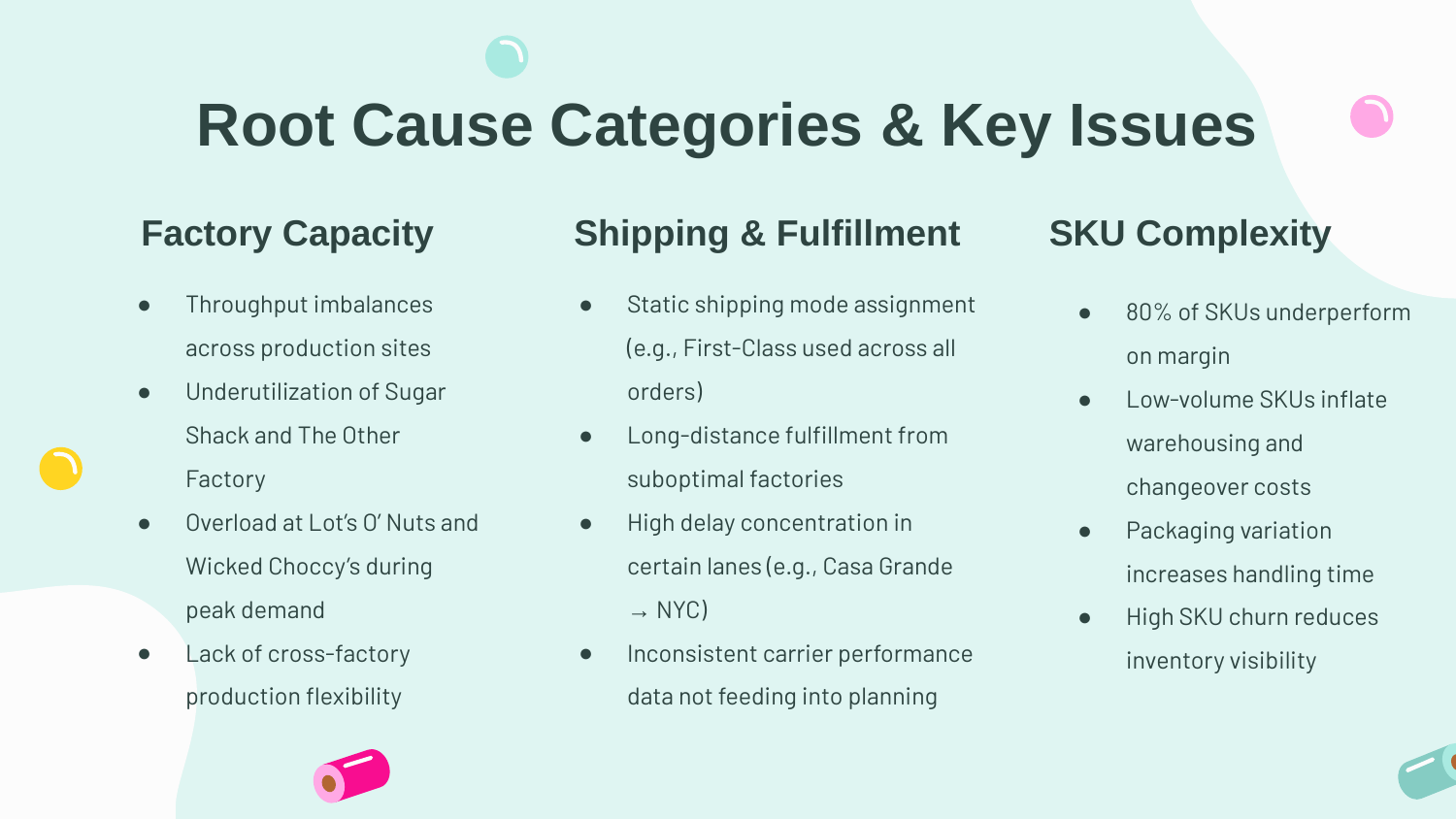

# Root Cause Categories & Key Issues
Factory Capacity
Shipping & Fulfillment
SKU Complexity
Throughput imbalances across production sites
Underutilization of Sugar Shack and The Other Factory
Overload at Lot’s O’ Nuts and Wicked Choccy’s during peak demand
Lack of cross-factory production flexibility

Static shipping mode assignment (e.g., First-Class used across all orders)
Long-distance fulfillment from suboptimal factories
High delay concentration in certain lanes (e.g., Casa Grande → NYC)
Inconsistent carrier performance data not feeding into planning

80% of SKUs underperform on margin
Low-volume SKUs inflate warehousing and changeover costs
Packaging variation increases handling time
High SKU churn reduces inventory visibility